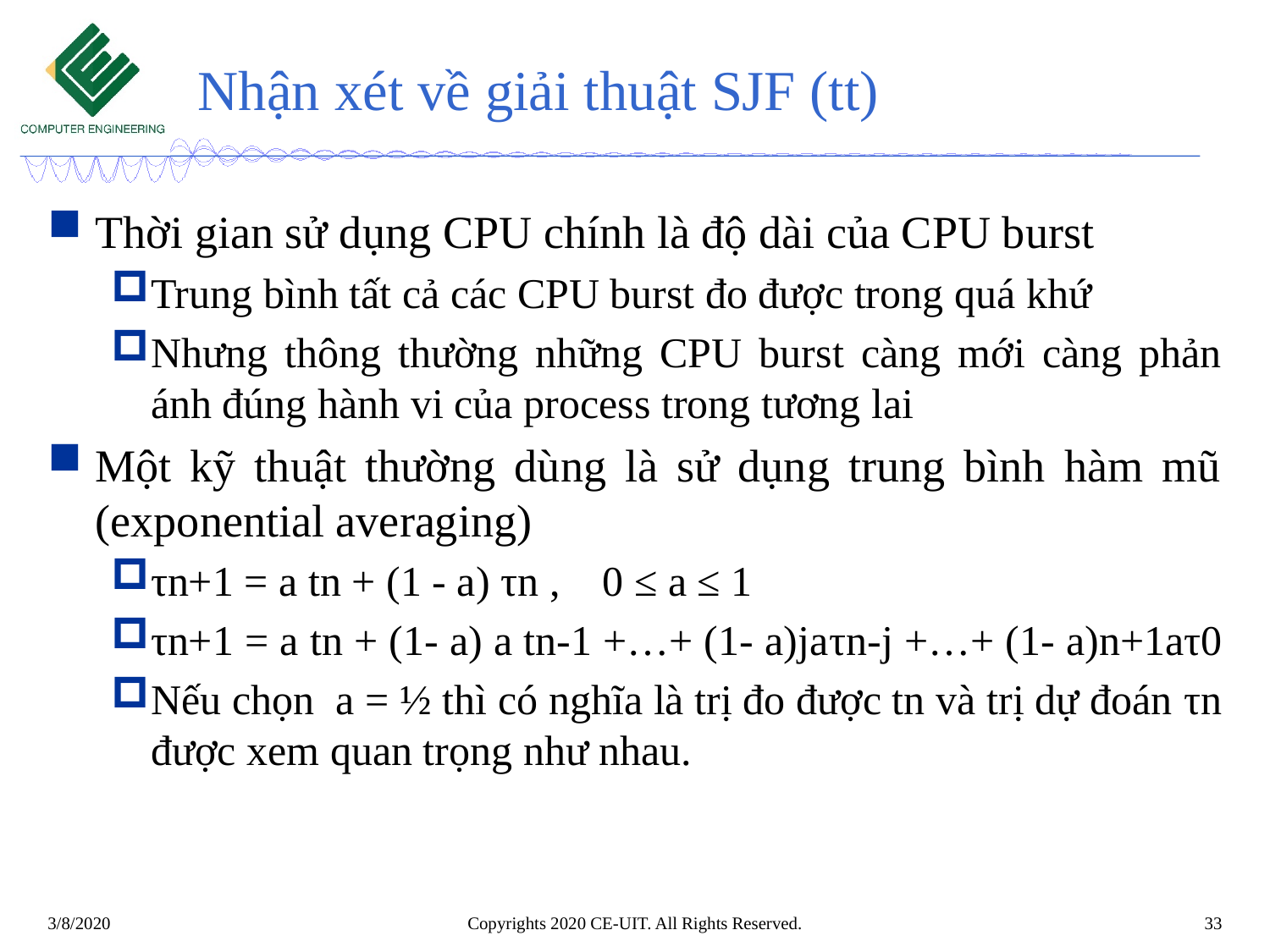

# Nhận xét về giải thuật SJF (tt)
Thời gian sử dụng CPU chính là độ dài của CPU burst
Trung bình tất cả các CPU burst đo được trong quá khứ
Nhưng thông thường những CPU burst càng mới càng phản ánh đúng hành vi của process trong tương lai
Một kỹ thuật thường dùng là sử dụng trung bình hàm mũ (exponential averaging)
τn+1 = a tn + (1 - a) τn ,    0 ≤ a ≤ 1
τn+1 = a tn + (1- a) a tn-1 +…+ (1- a)jaτn-j +…+ (1- a)n+1aτ0
Nếu chọn  a = ½ thì có nghĩa là trị đo được tn và trị dự đoán τn được xem quan trọng như nhau.
Copyrights 2020 CE-UIT. All Rights Reserved.
33
3/8/2020